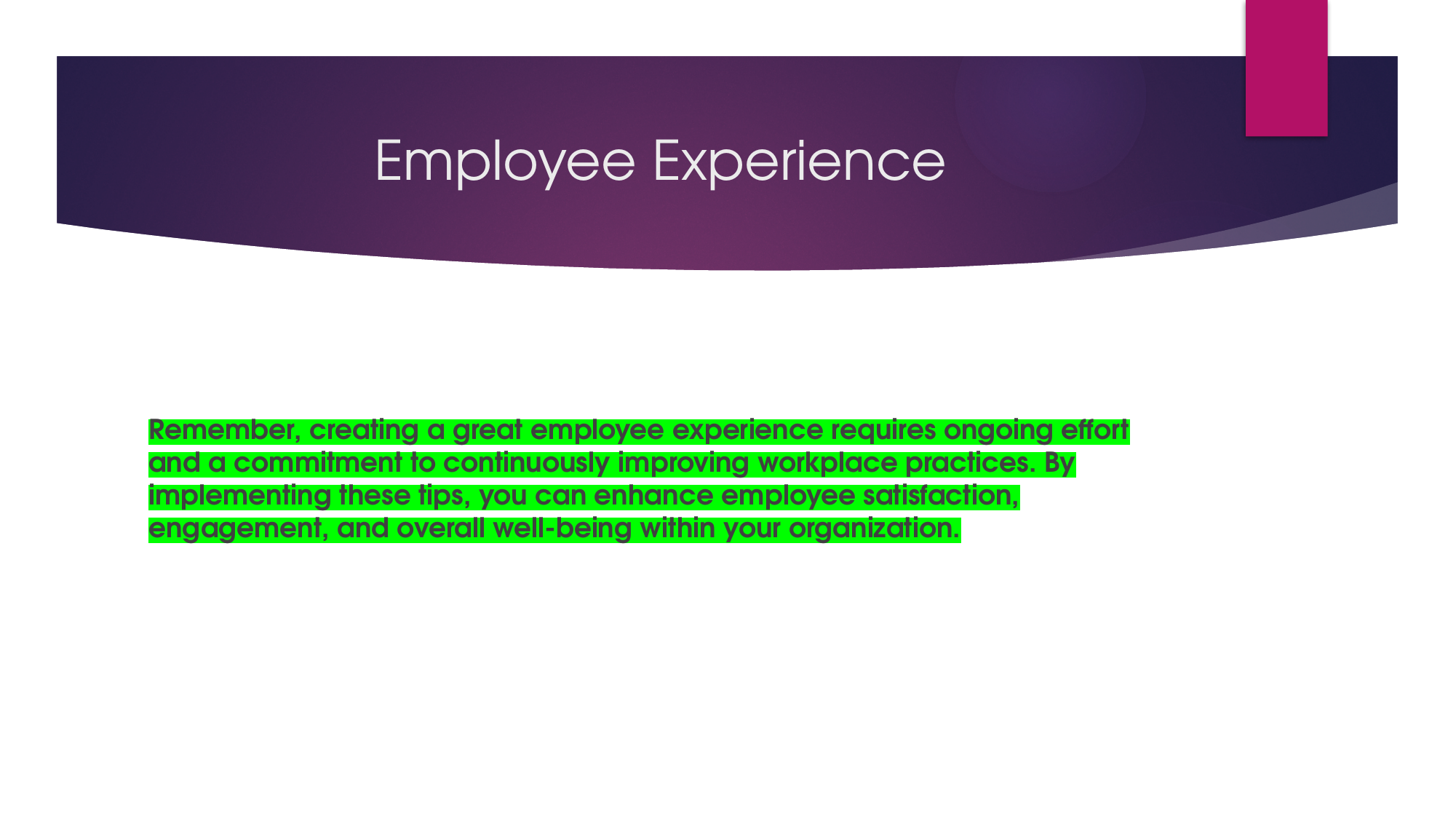

# Employee Experience

Remember, creating a great employee experience requires ongoing effort and a commitment to continuously improving workplace practices. By implementing these tips, you can enhance employee satisfaction, engagement, and overall well-being within your organization.